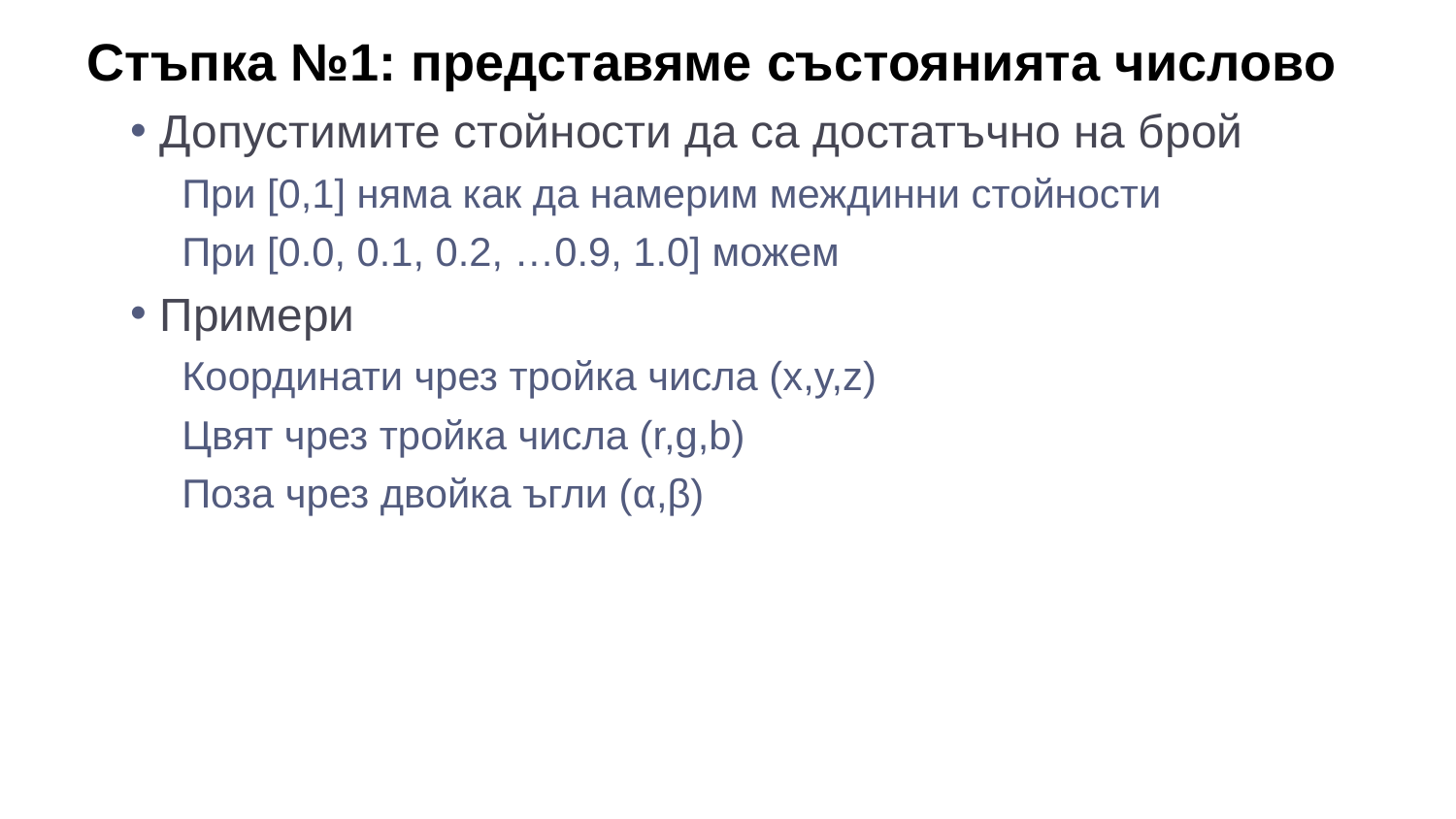

Стъпка №1: представяме състоянията числово
Допустимите стойности да са достатъчно на брой
При [0,1] няма как да намерим междинни стойности
При [0.0, 0.1, 0.2, …0.9, 1.0] можем
Примери
Координати чрез тройка числа (x,y,z)
Цвят чрез тройка числа (r,g,b)
Поза чрез двойка ъгли (α,β)